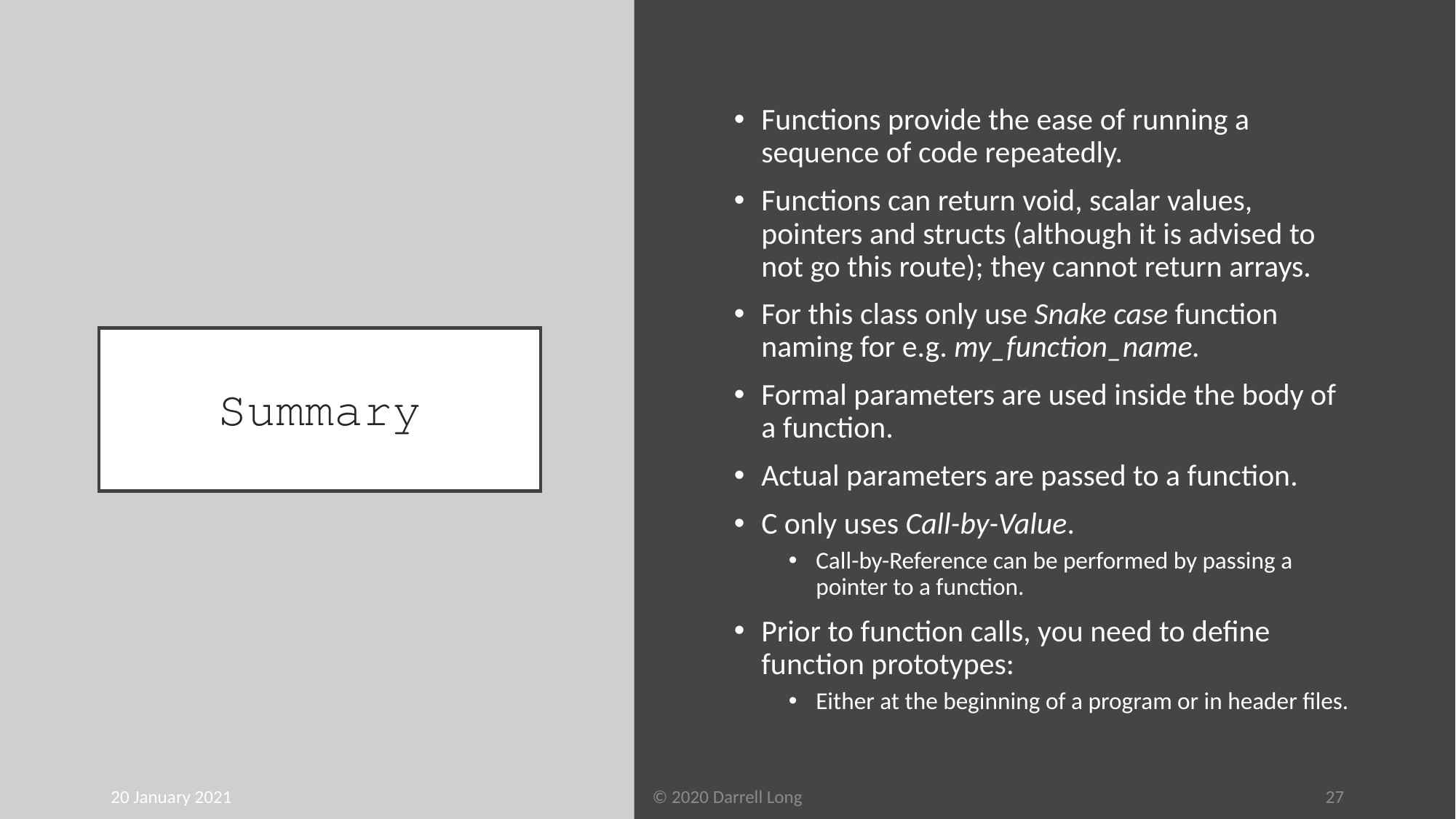

Functions provide the ease of running a sequence of code repeatedly.
Functions can return void, scalar values, pointers and structs (although it is advised to not go this route); they cannot return arrays.
For this class only use Snake case function naming for e.g. my_function_name.
Formal parameters are used inside the body of a function.
Actual parameters are passed to a function.
C only uses Call-by-Value.
Call-by-Reference can be performed by passing a pointer to a function.
Prior to function calls, you need to define function prototypes:
Either at the beginning of a program or in header files.
# Summary
20 January 2021
© 2020 Darrell Long
27